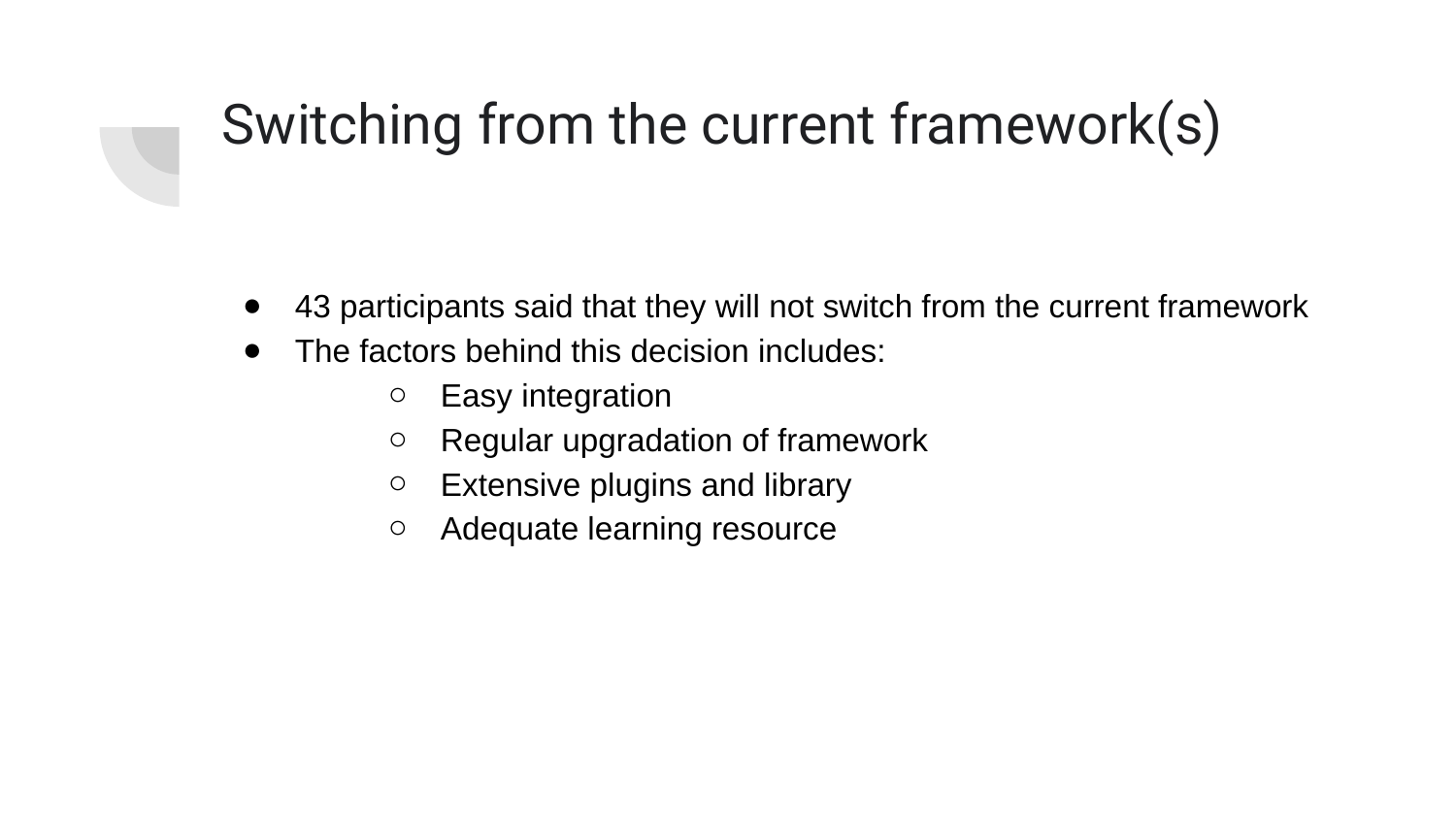

# Switching from the current framework(s)

43 participants said that they will not switch from the current framework
The factors behind this decision includes:
Easy integration
Regular upgradation of framework
Extensive plugins and library
Adequate learning resource